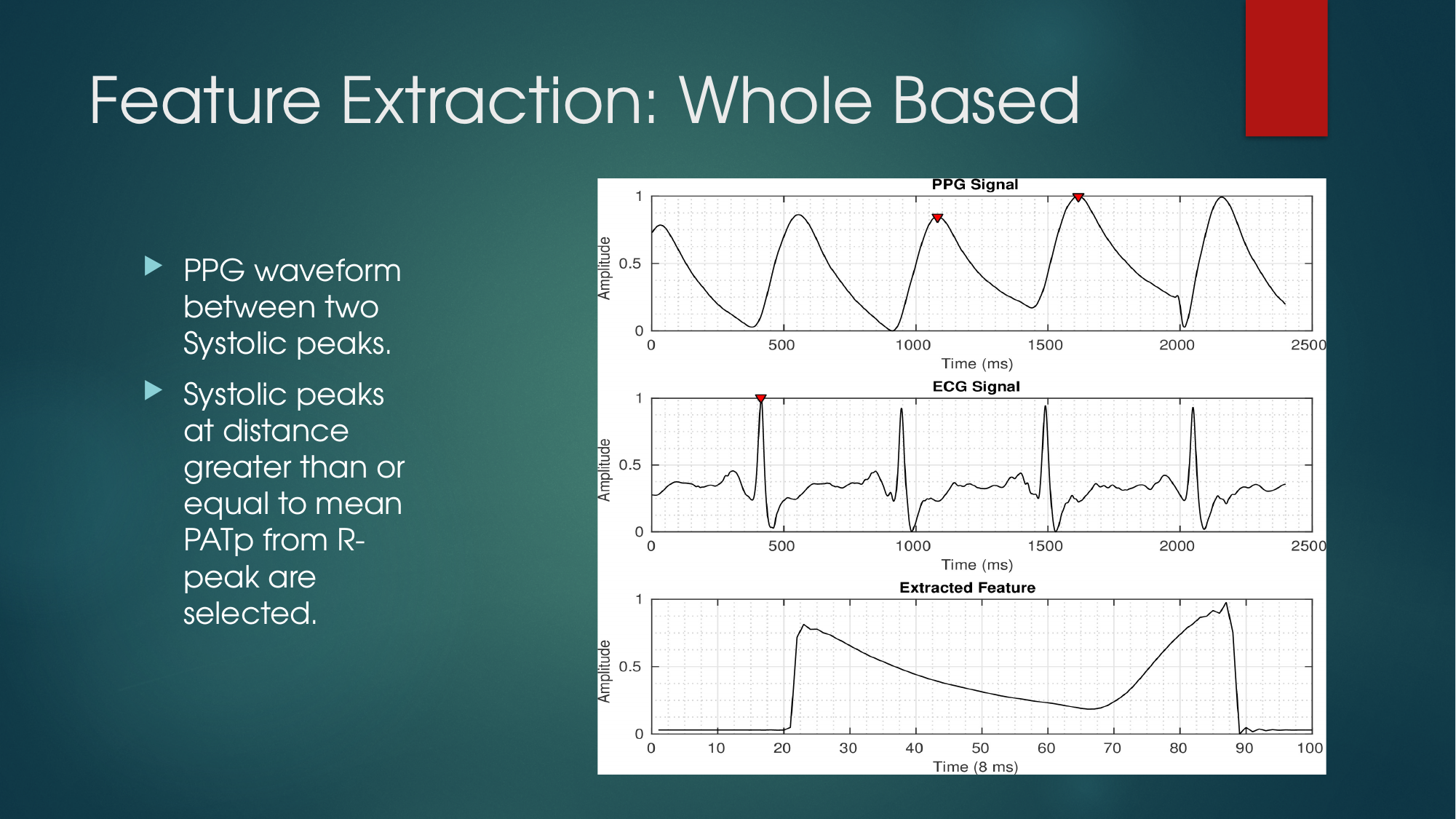

# Feature Extraction: Whole Based

PPG waveform between two Systolic peaks.
Systolic peaks at distance greater than or equal to mean PATp from R-peak are selected.